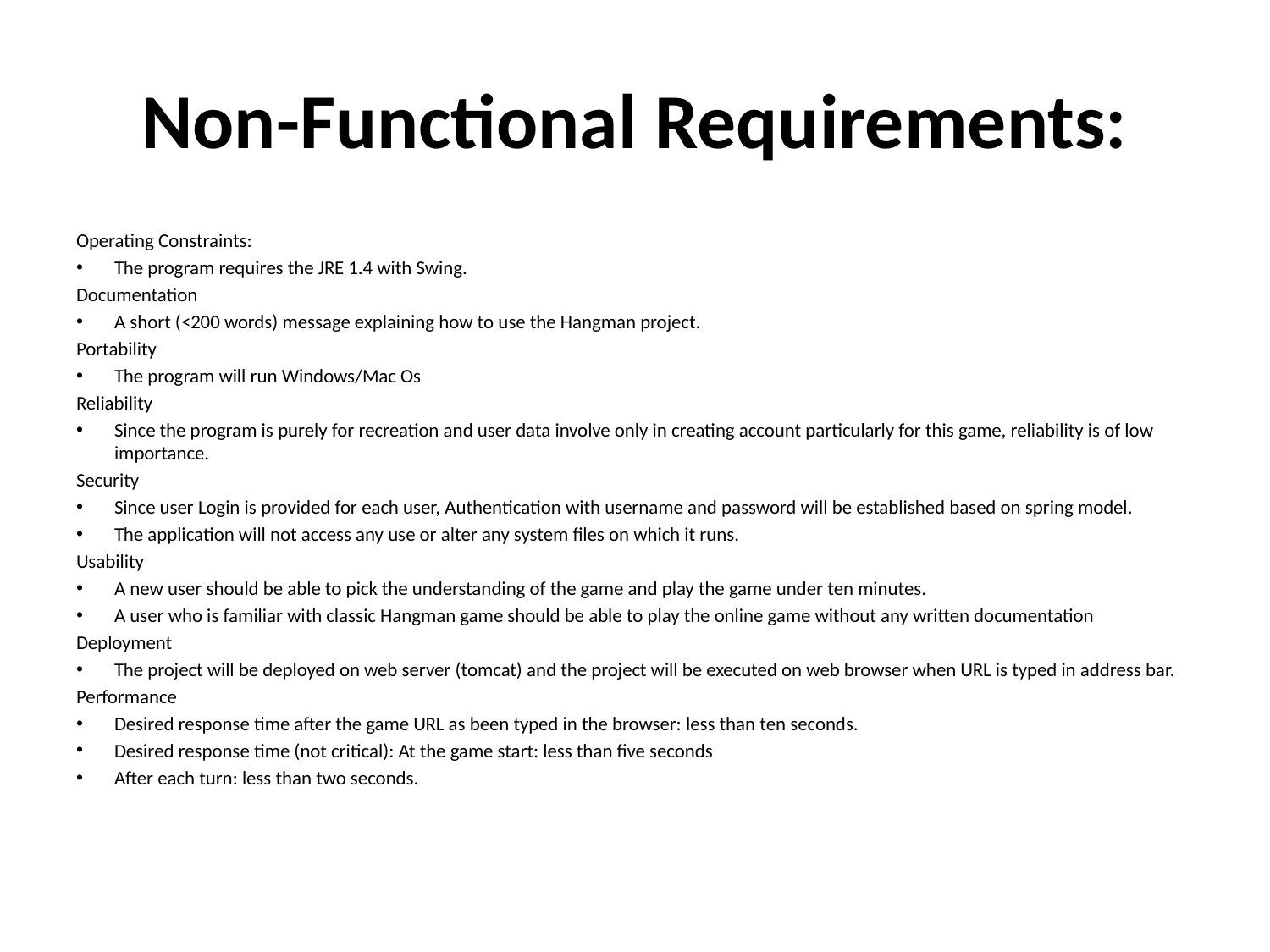

# Non-Functional Requirements:
Operating Constraints:
The program requires the JRE 1.4 with Swing.
Documentation
A short (<200 words) message explaining how to use the Hangman project.
Portability
The program will run Windows/Mac Os
Reliability
Since the program is purely for recreation and user data involve only in creating account particularly for this game, reliability is of low importance.
Security
Since user Login is provided for each user, Authentication with username and password will be established based on spring model.
The application will not access any use or alter any system files on which it runs.
Usability
A new user should be able to pick the understanding of the game and play the game under ten minutes.
A user who is familiar with classic Hangman game should be able to play the online game without any written documentation
Deployment
The project will be deployed on web server (tomcat) and the project will be executed on web browser when URL is typed in address bar.
Performance
Desired response time after the game URL as been typed in the browser: less than ten seconds.
Desired response time (not critical): At the game start: less than five seconds
After each turn: less than two seconds.